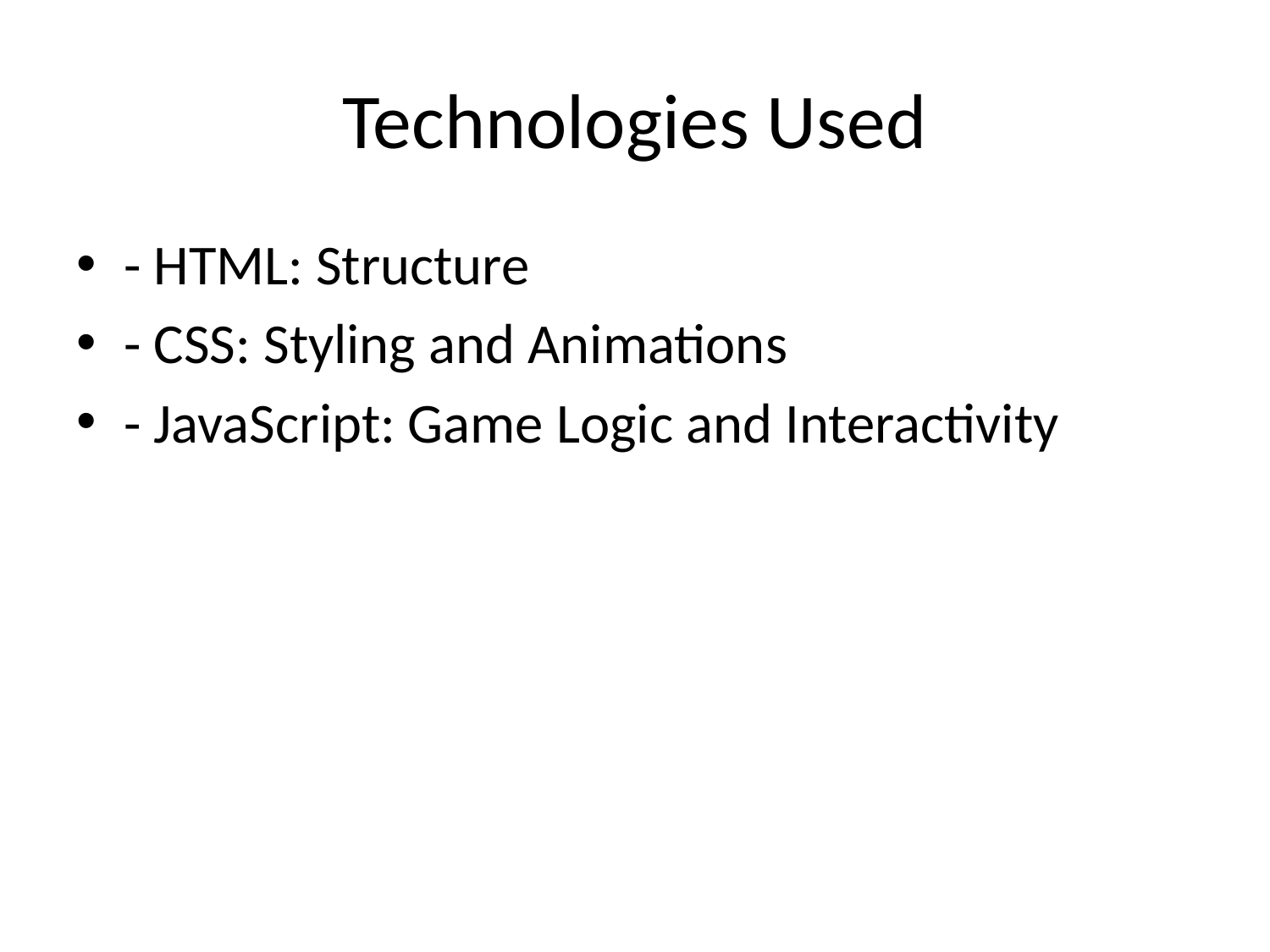

# Technologies Used
- HTML: Structure
- CSS: Styling and Animations
- JavaScript: Game Logic and Interactivity